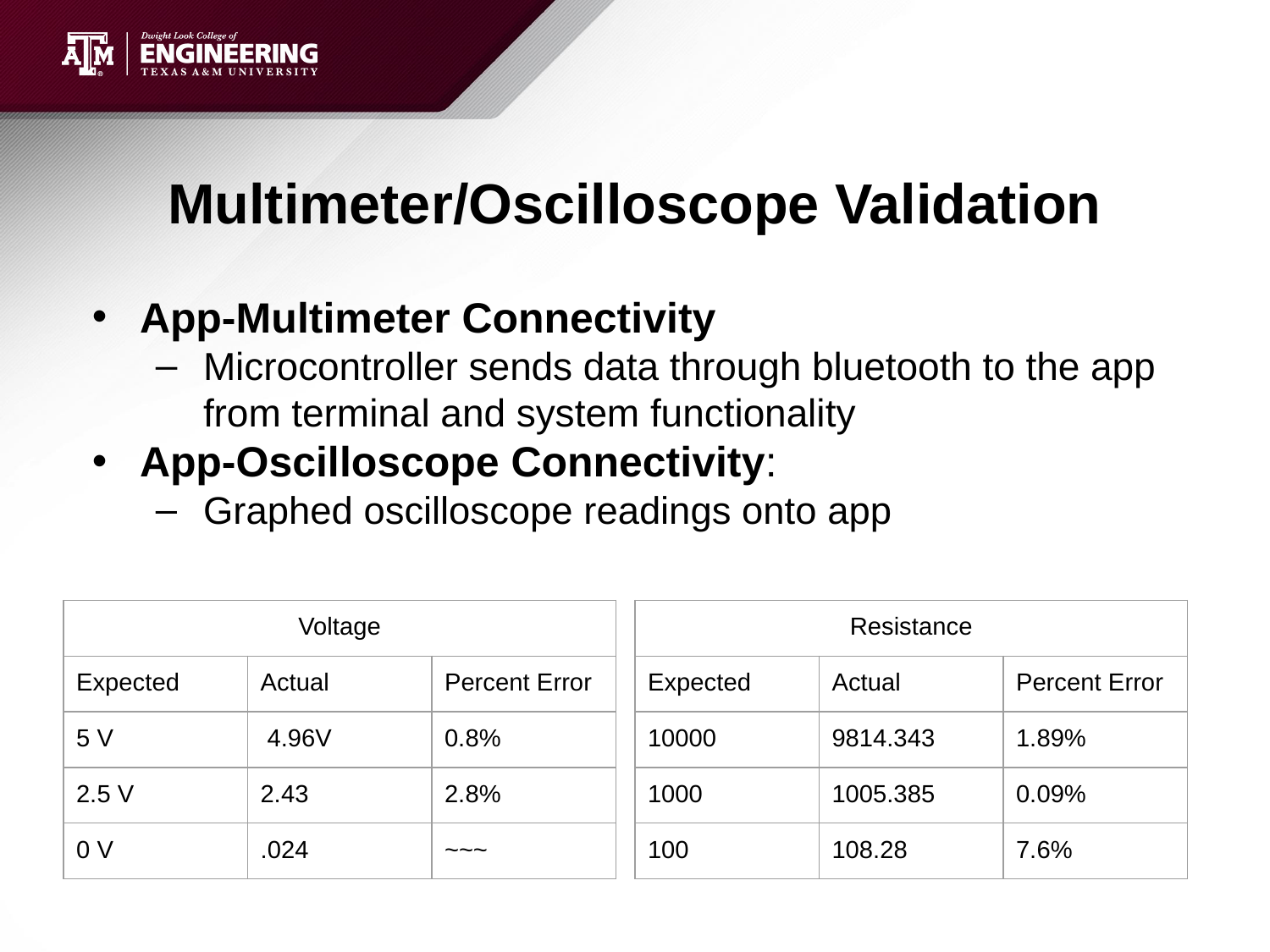

# Multimeter/Oscilloscope Validation
App-Multimeter Connectivity
Microcontroller sends data through bluetooth to the app from terminal and system functionality
App-Oscilloscope Connectivity:
Graphed oscilloscope readings onto app
| Voltage |  |  |
| --- | --- | --- |
| Expected | Actual | Percent Error |
| 5 V | 4.96V | 0.8% |
| 2.5 V | 2.43 | 2.8% |
| 0 V | .024 | ~~~ |
| Resistance |  |  |
| --- | --- | --- |
| Expected | Actual | Percent Error |
| 10000 | 9814.343 | 1.89% |
| 1000 | 1005.385 | 0.09% |
| 100 | 108.28 | 7.6% |